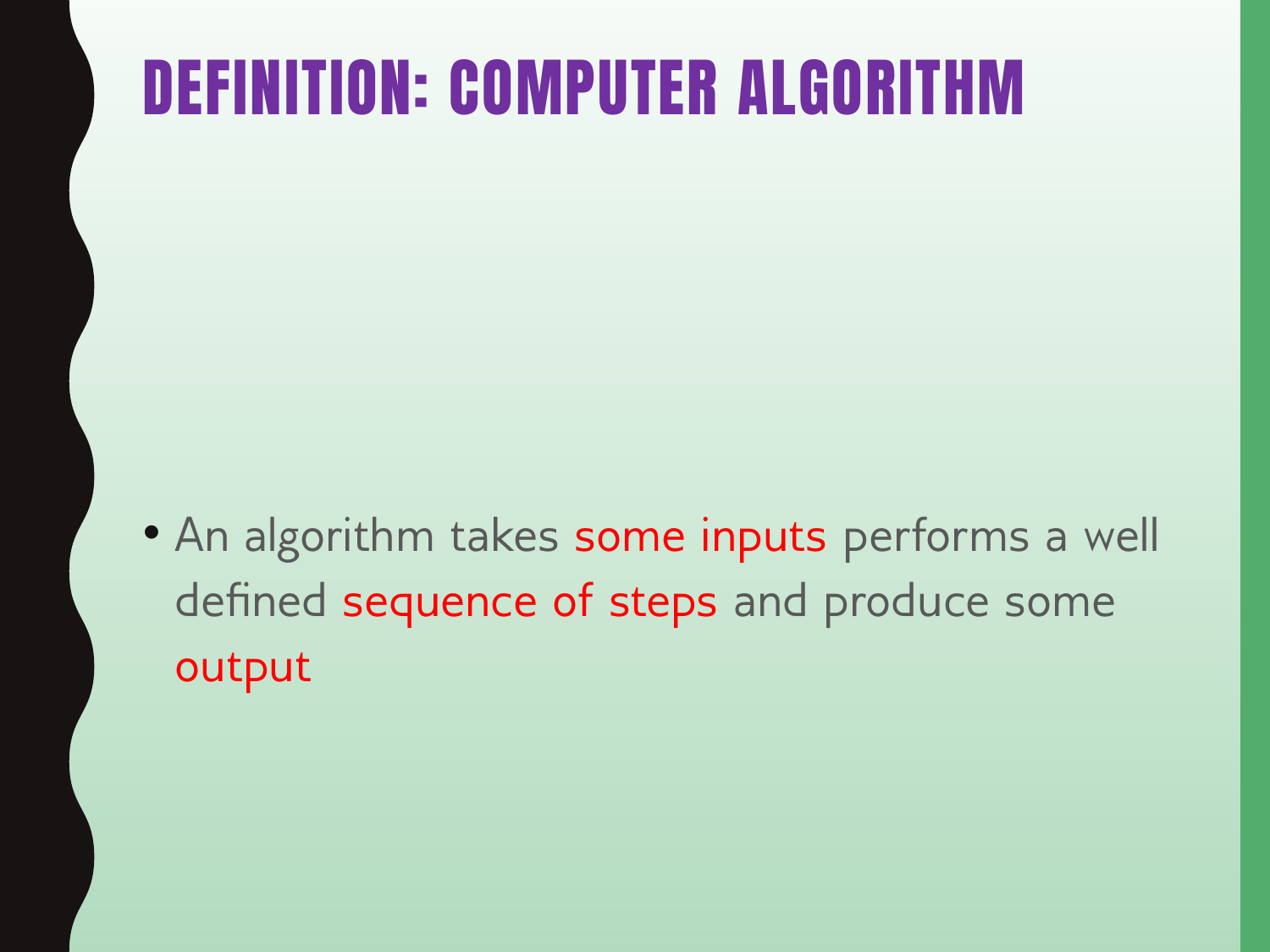

# Definition: computer algorithm

An algorithm takes some inputs performs a well defined sequence of steps and produce some output